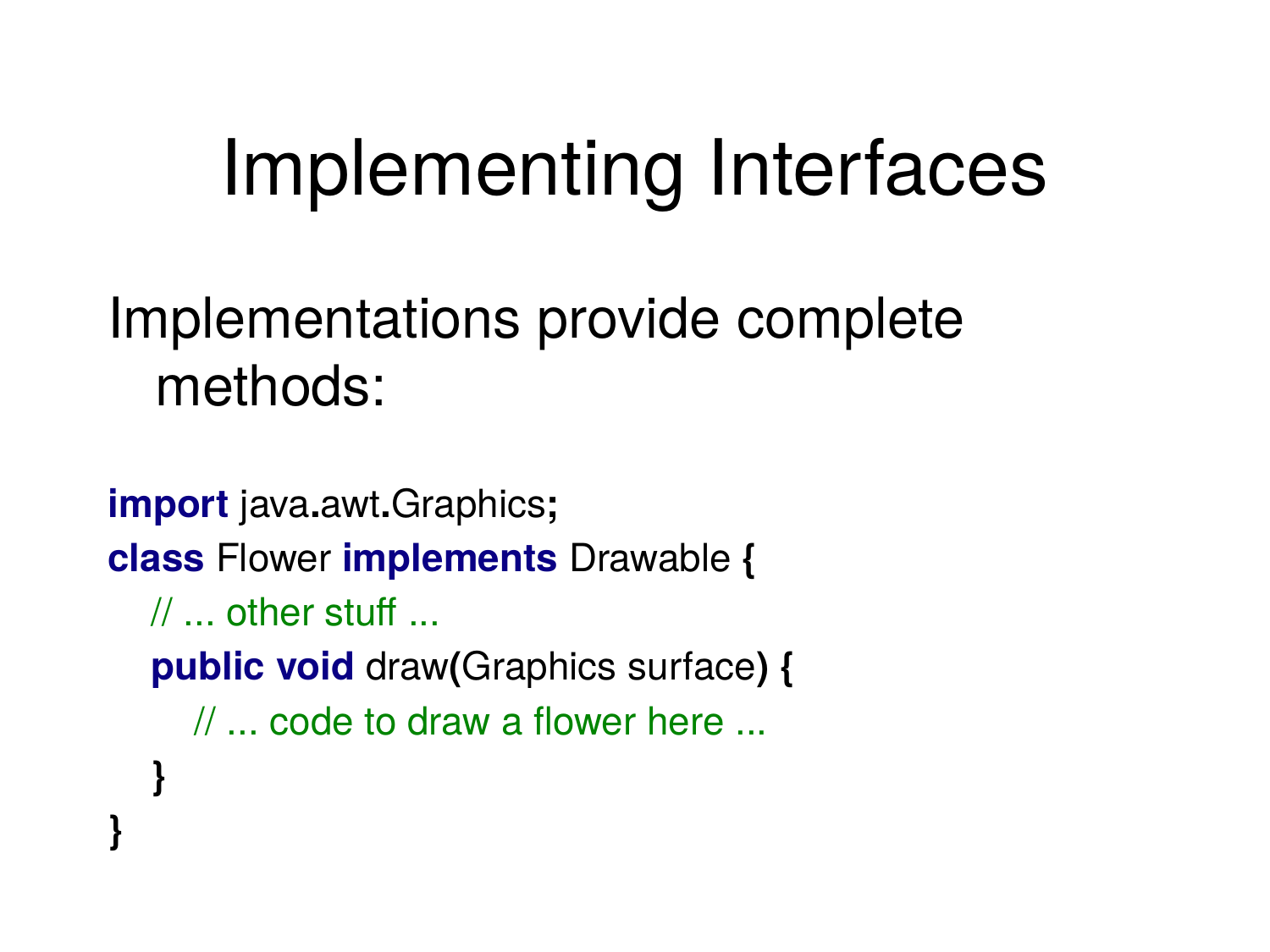

# Implementing Interfaces
Implementations provide complete methods:

import java.awt.Graphics;
class Flower implements Drawable {
    // ... other stuff ...
    public void draw(Graphics surface) {
        // ... code to draw a flower here ...
    }
}